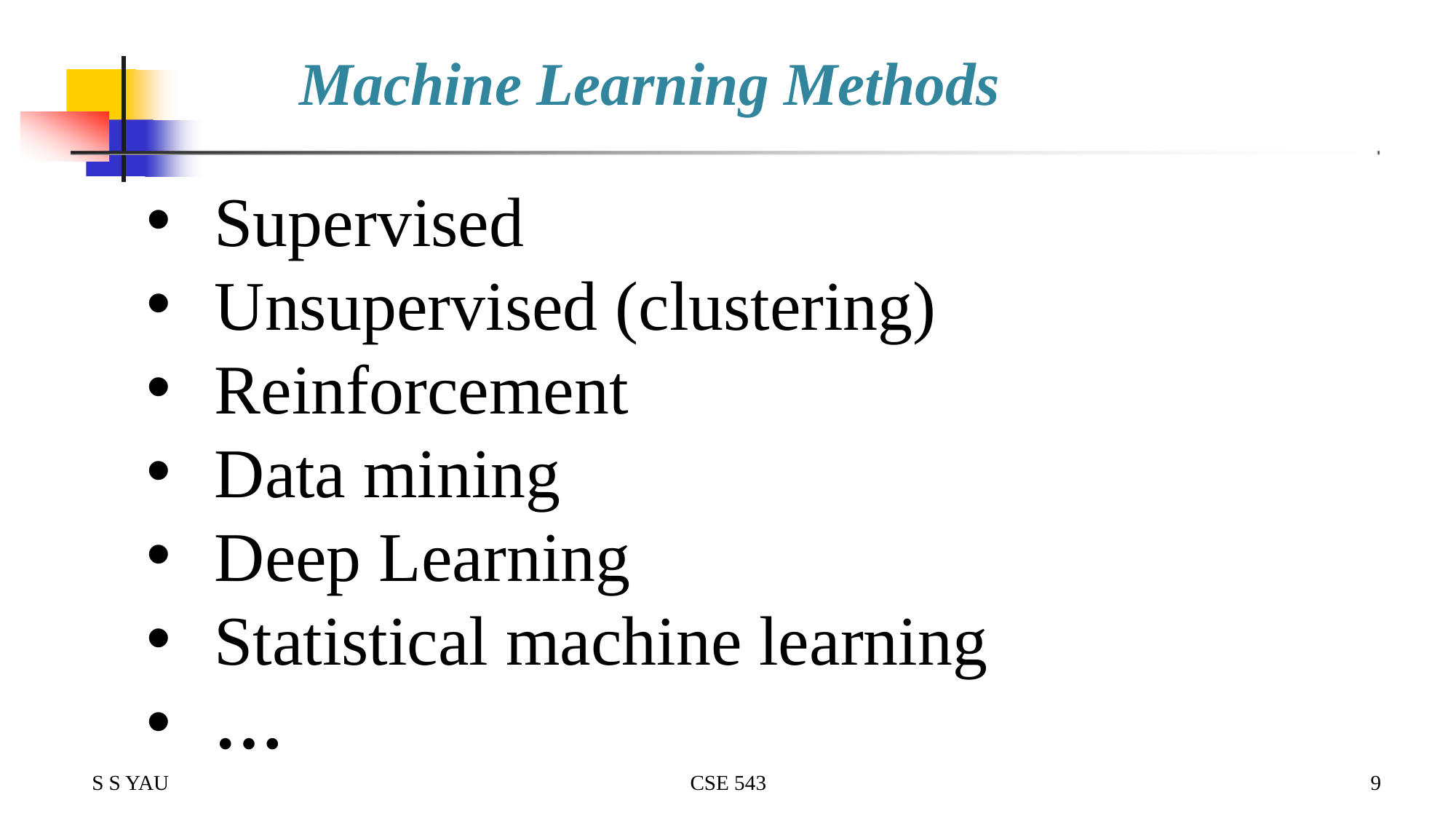

# Machine Learning Methods
Supervised
Unsupervised (clustering)
Reinforcement
Data mining
Deep Learning
Statistical machine learning
…
S S YAU
CSE 543
9